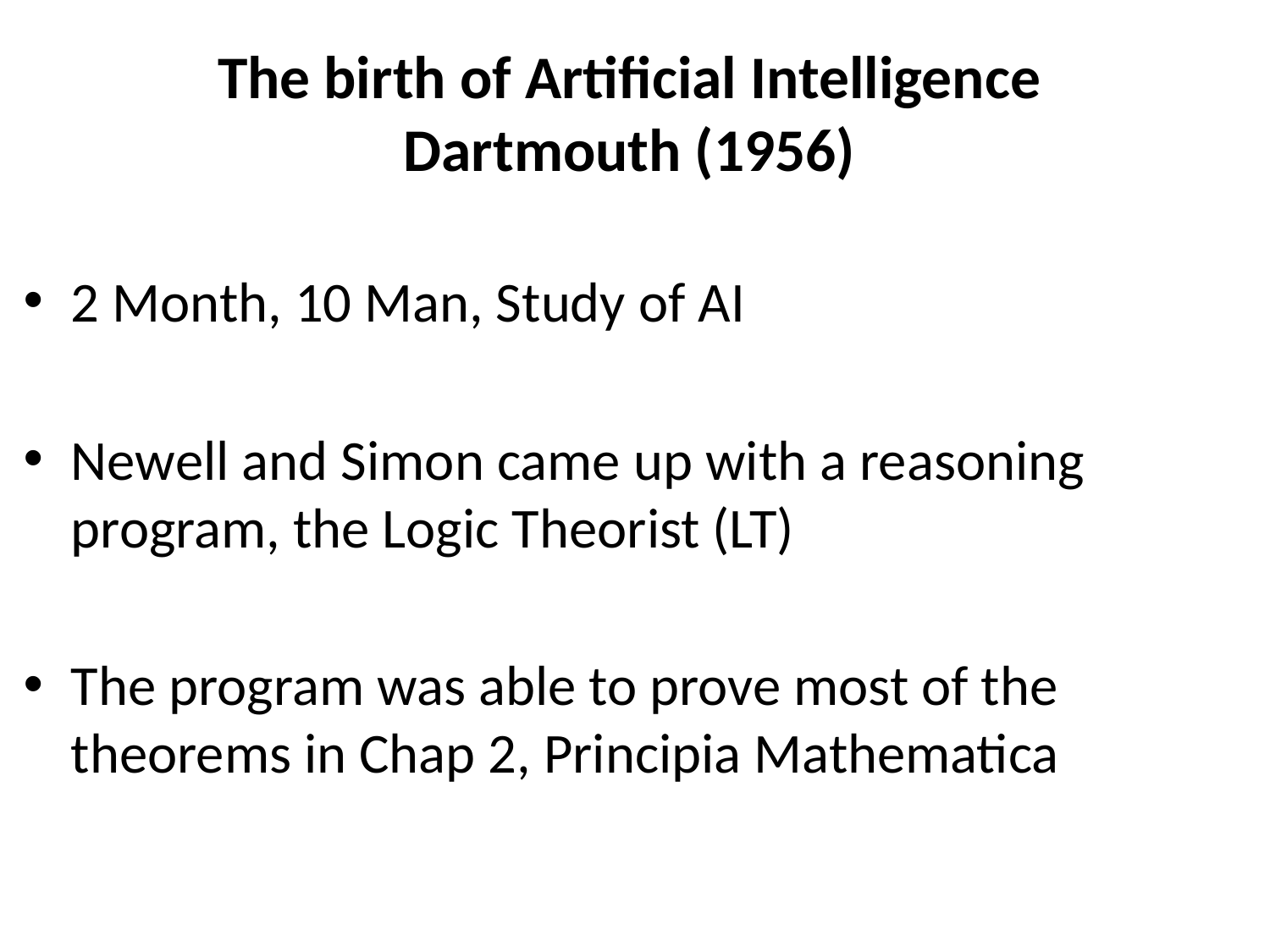

# The birth of Artificial Intelligence Dartmouth (1956)

2 Month, 10 Man, Study of AI

Newell and Simon came up with a reasoning program, the Logic Theorist (LT)

The program was able to prove most of the theorems in Chap 2, Principia Mathematica